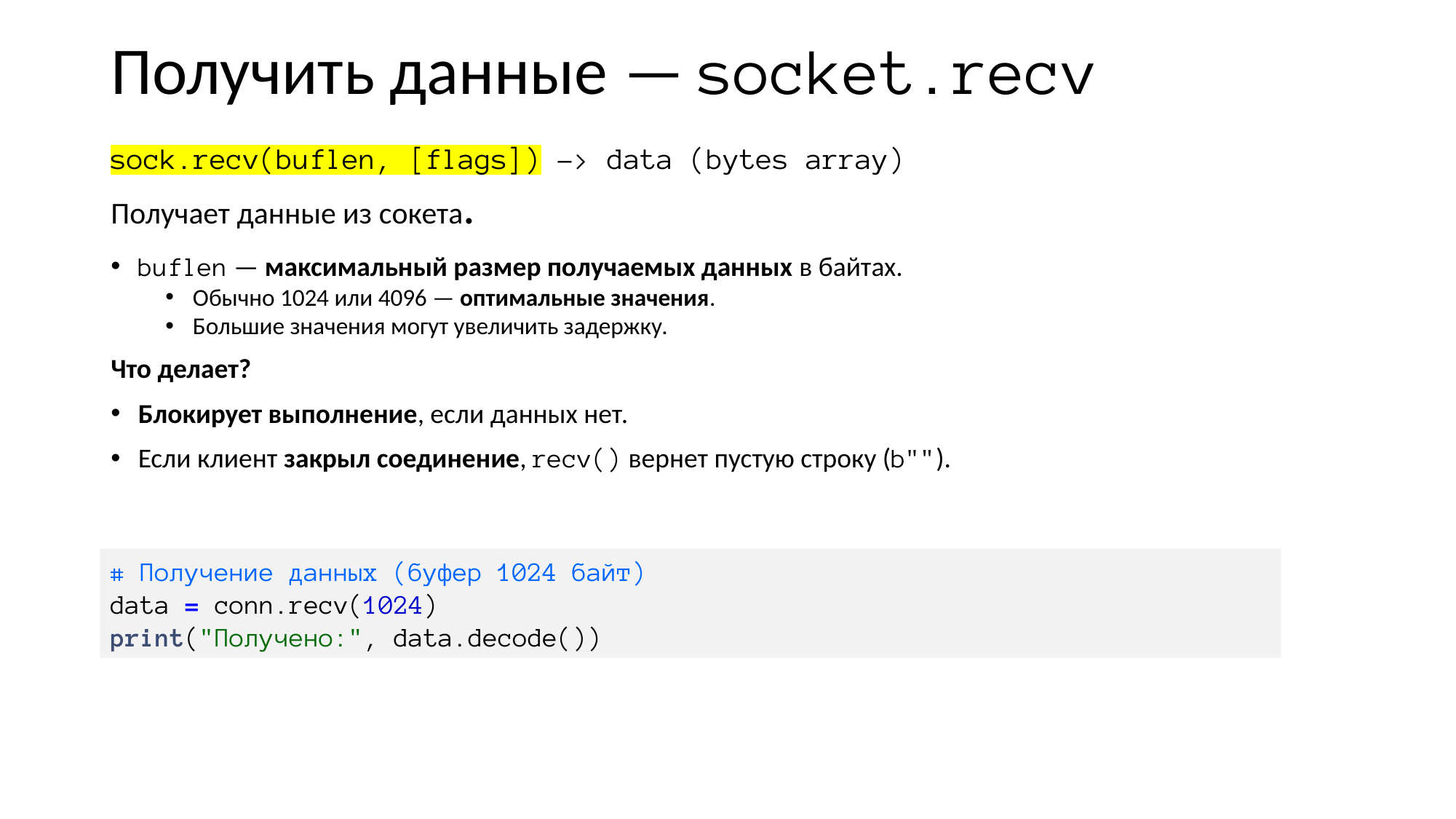

# Получить данные — socket.recv
sock.recv(buflen, [flags]) -> data (bytes array)
Получает данные из сокета.
buflen — максимальный размер получаемых данных в байтах.
Обычно 1024 или 4096 — оптимальные значения.
Большие значения могут увеличить задержку.
Что делает?
Блокирует выполнение, если данных нет.
Если клиент закрыл соединение, recv() вернет пустую строку (b"").

# Получение данных (буфер 1024 байт) data = conn.recv(1024) print("Получено:", data.decode())